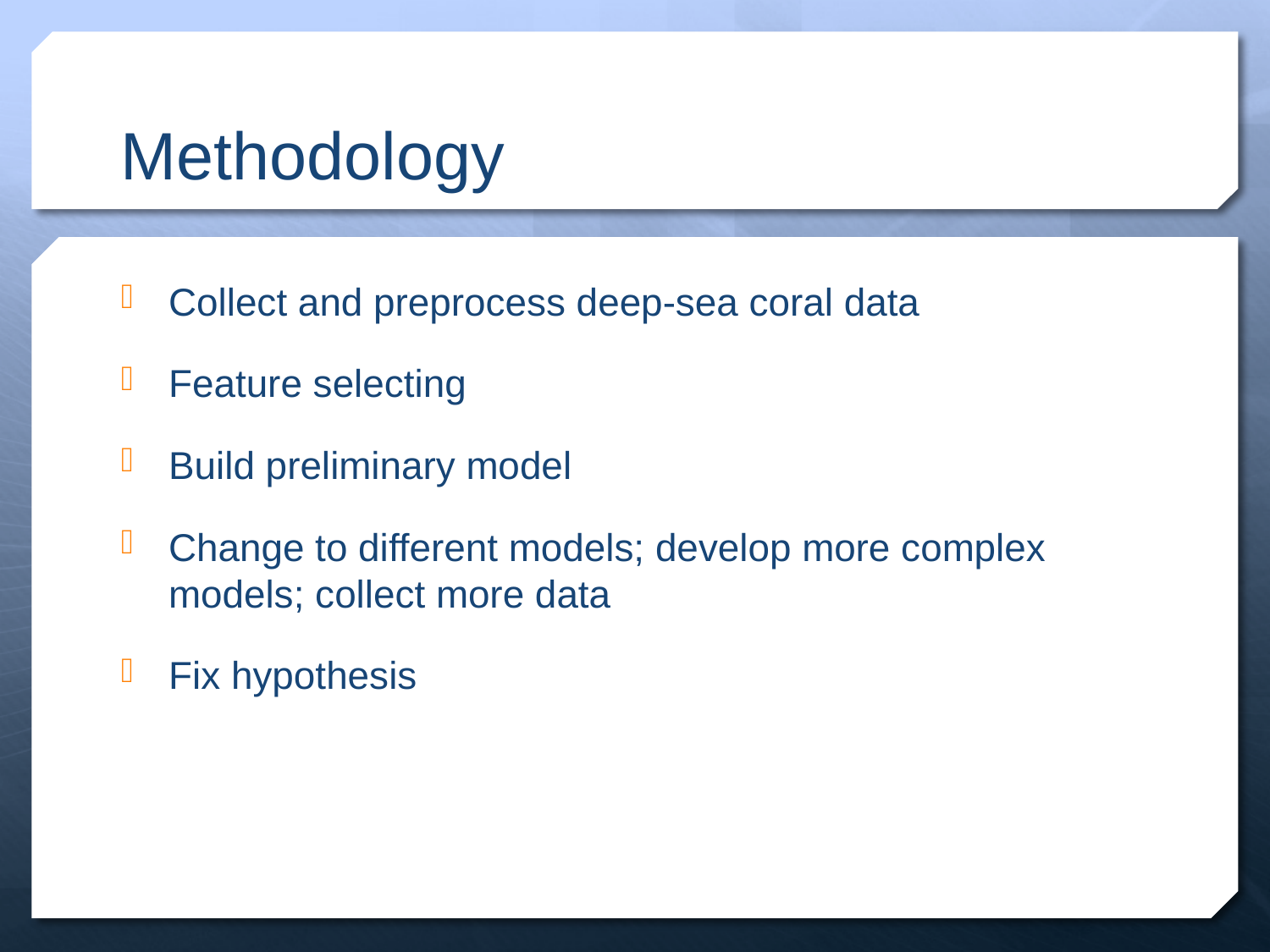

# Methodology
Collect and preprocess deep-sea coral data
Feature selecting
Build preliminary model
Change to different models; develop more complex models; collect more data
Fix hypothesis